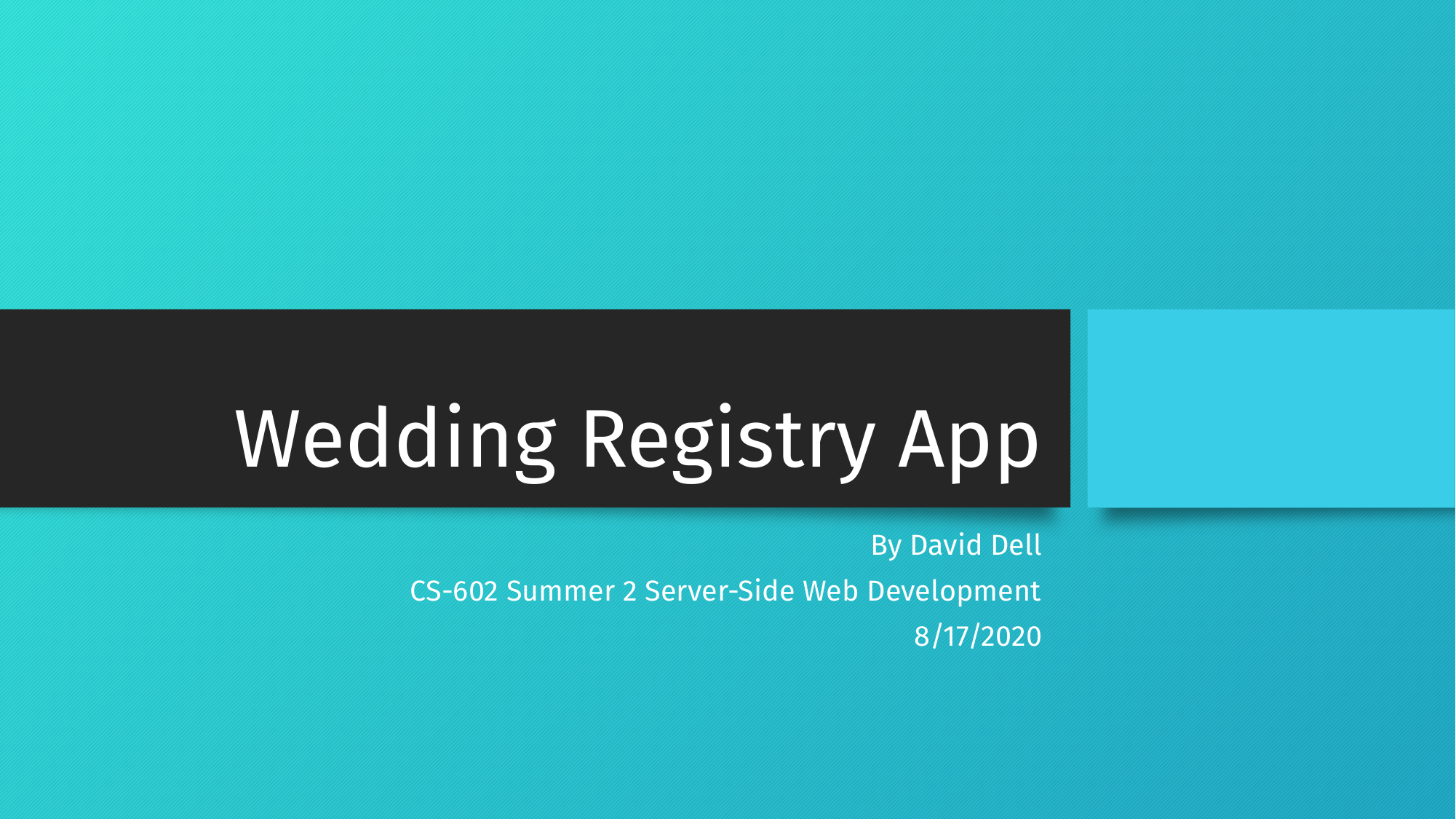

# Wedding Registry App
By David Dell
CS-602 Summer 2 Server-Side Web Development
8/17/2020